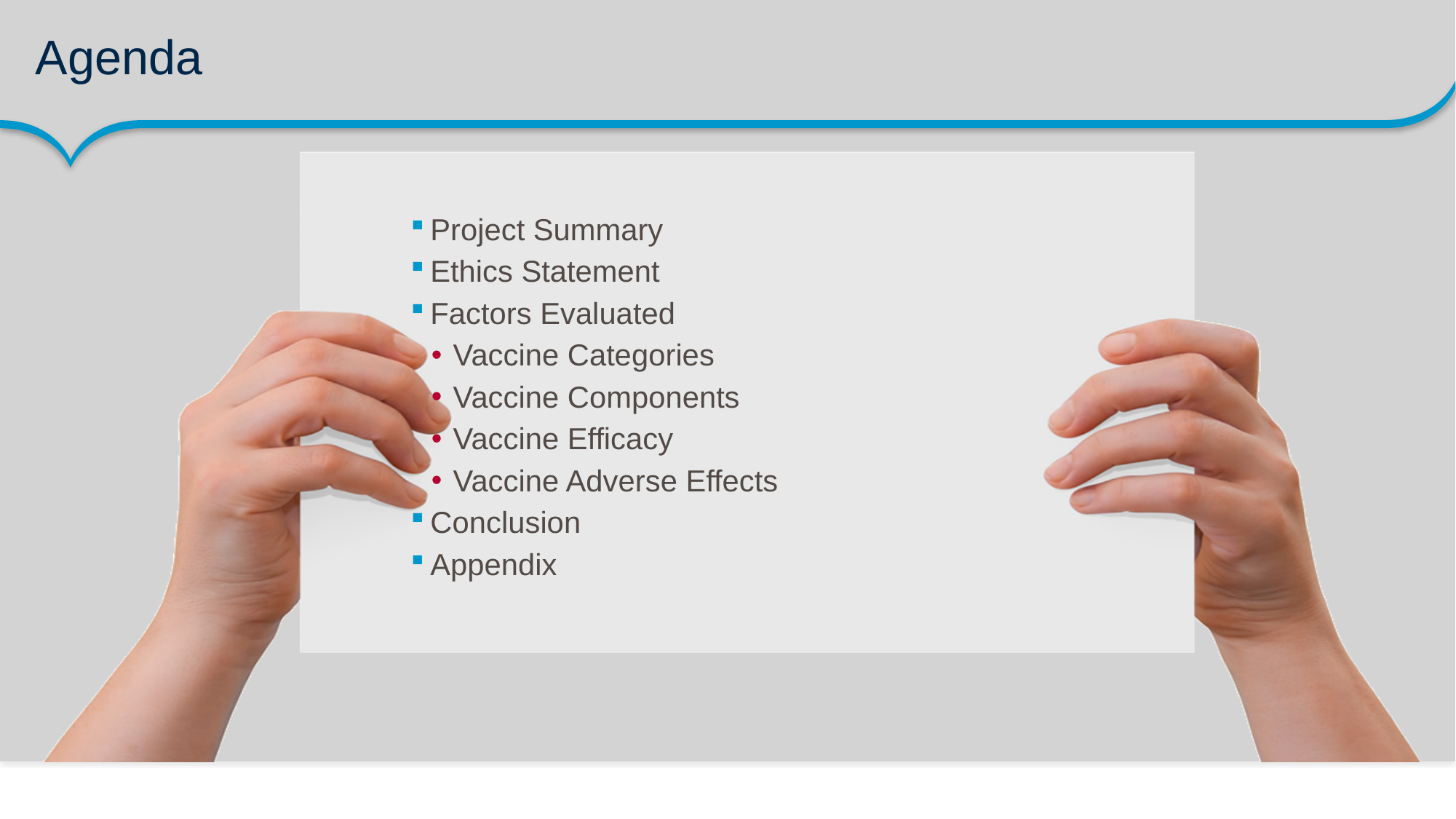

# Agenda
Project Summary
Ethics Statement
Factors Evaluated
Vaccine Categories
Vaccine Components
Vaccine Efficacy
Vaccine Adverse Effects
Conclusion
Appendix